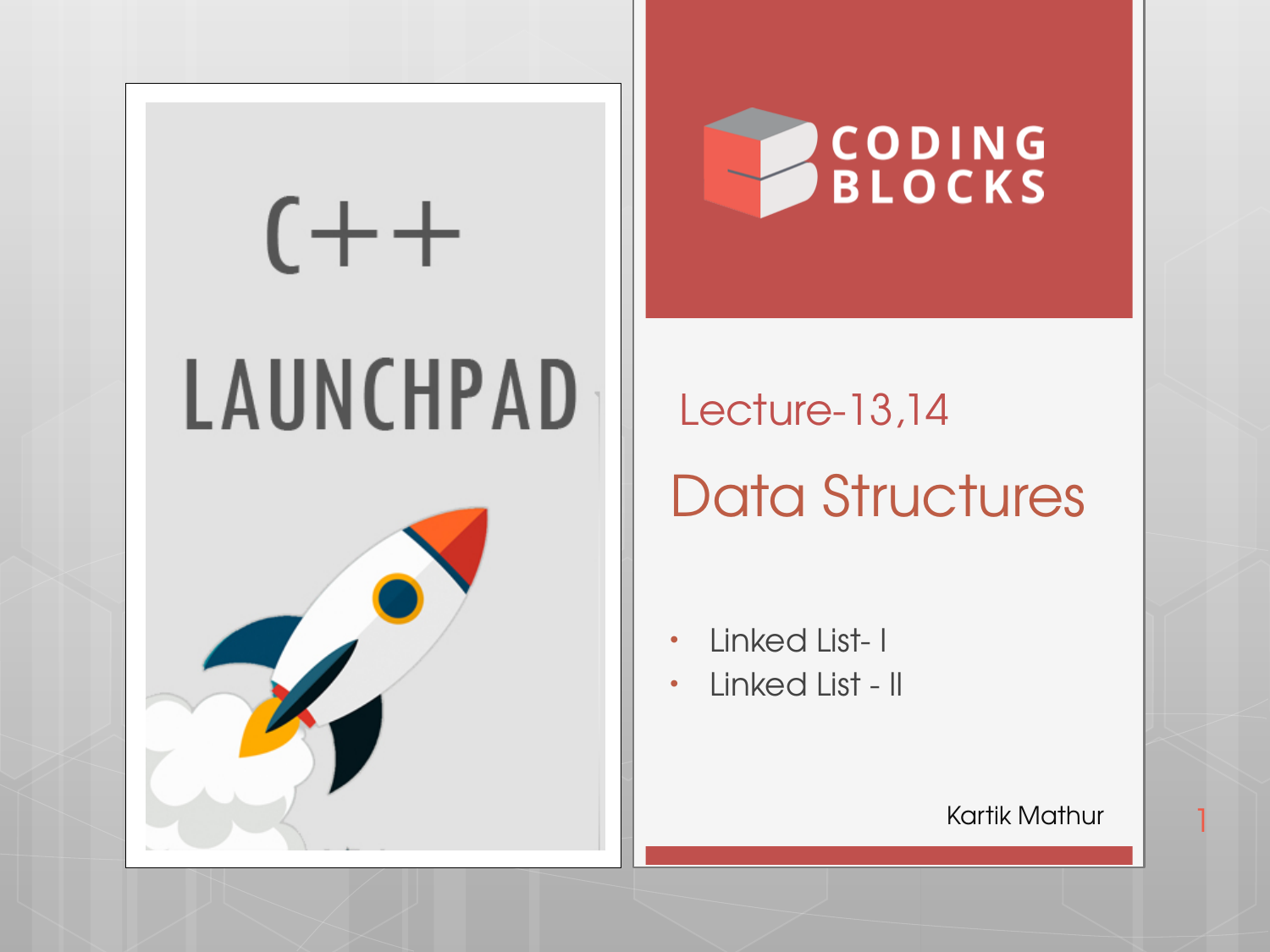

# Data Structures
Lecture-13,14
Linked List- I
Linked List - II
Kartik Mathur
1